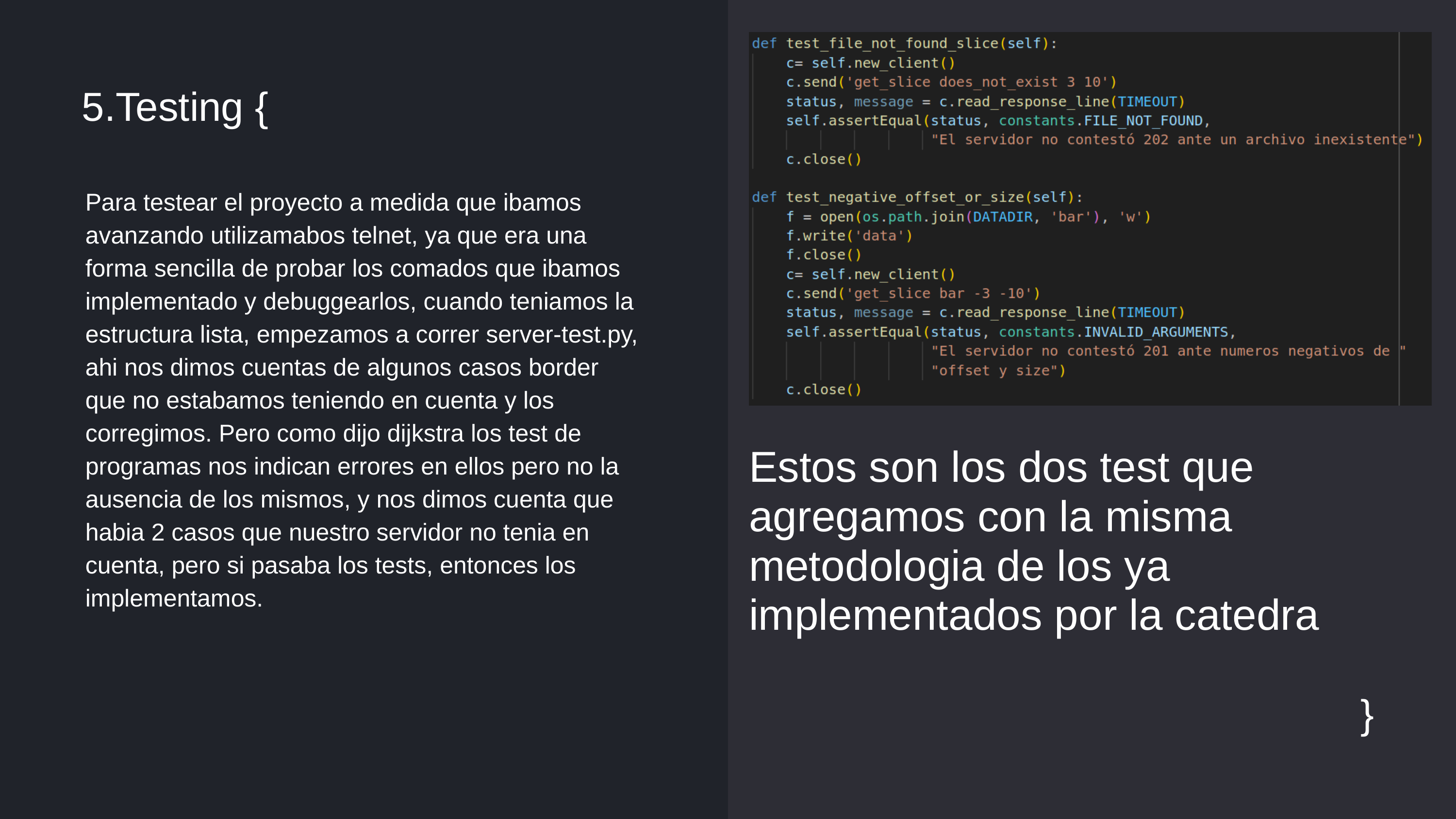

5.Testing {
Para testear el proyecto a medida que ibamos avanzando utilizamabos telnet, ya que era una forma sencilla de probar los comados que ibamos implementado y debuggearlos, cuando teniamos la estructura lista, empezamos a correr server-test.py, ahi nos dimos cuentas de algunos casos border que no estabamos teniendo en cuenta y los corregimos. Pero como dijo dijkstra los test de programas nos indican errores en ellos pero no la ausencia de los mismos, y nos dimos cuenta que habia 2 casos que nuestro servidor no tenia en cuenta, pero si pasaba los tests, entonces los implementamos.
Estos son los dos test que agregamos con la misma metodologia de los ya implementados por la catedra
}